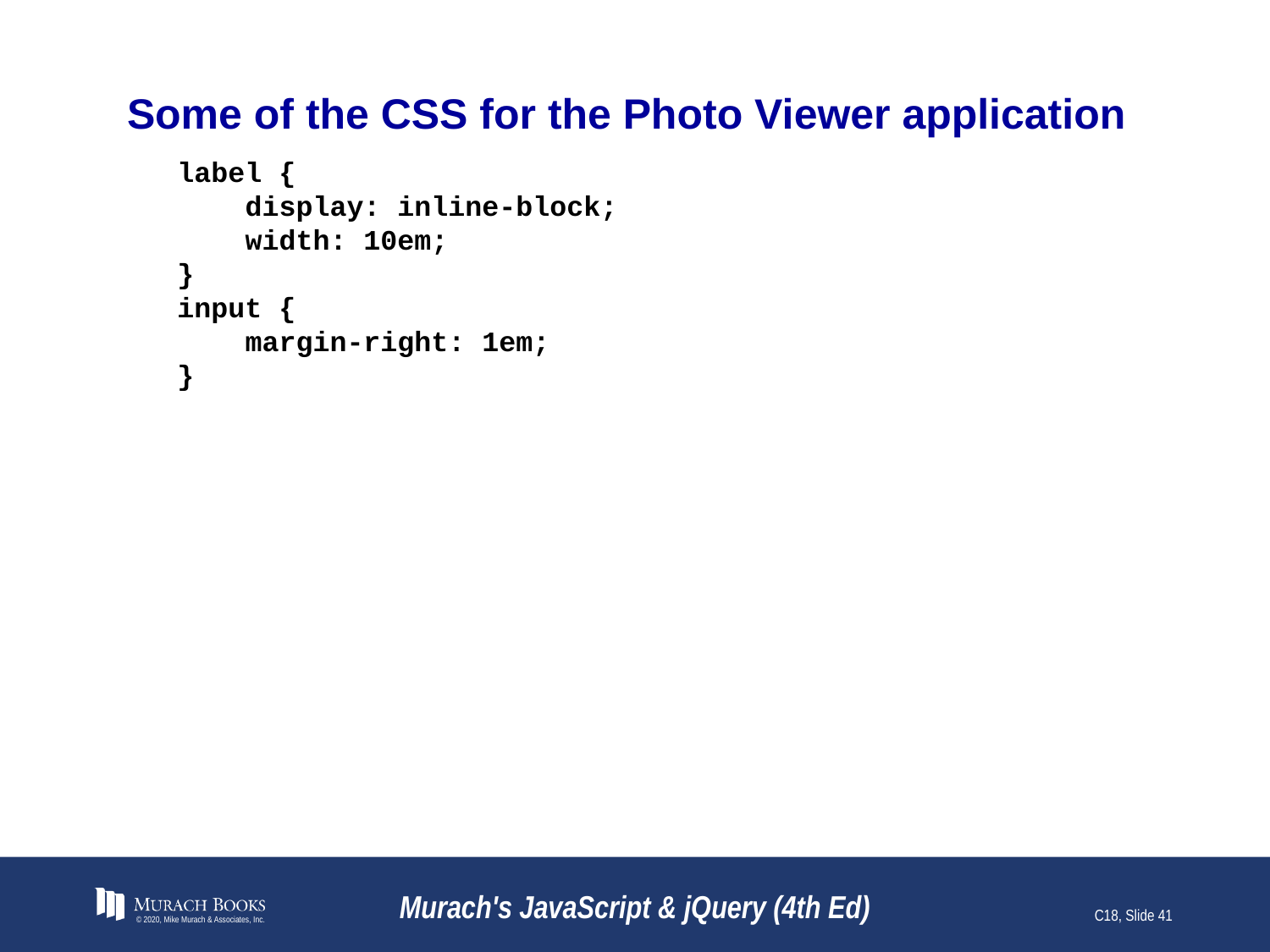

# Some of the CSS for the Photo Viewer application
label {
    display: inline-block;
    width: 10em;
}
input {
    margin-right: 1em;
}

© 2020, Mike Murach & Associates, Inc.
Murach's JavaScript & jQuery (4th Ed)

C18, Slide 41